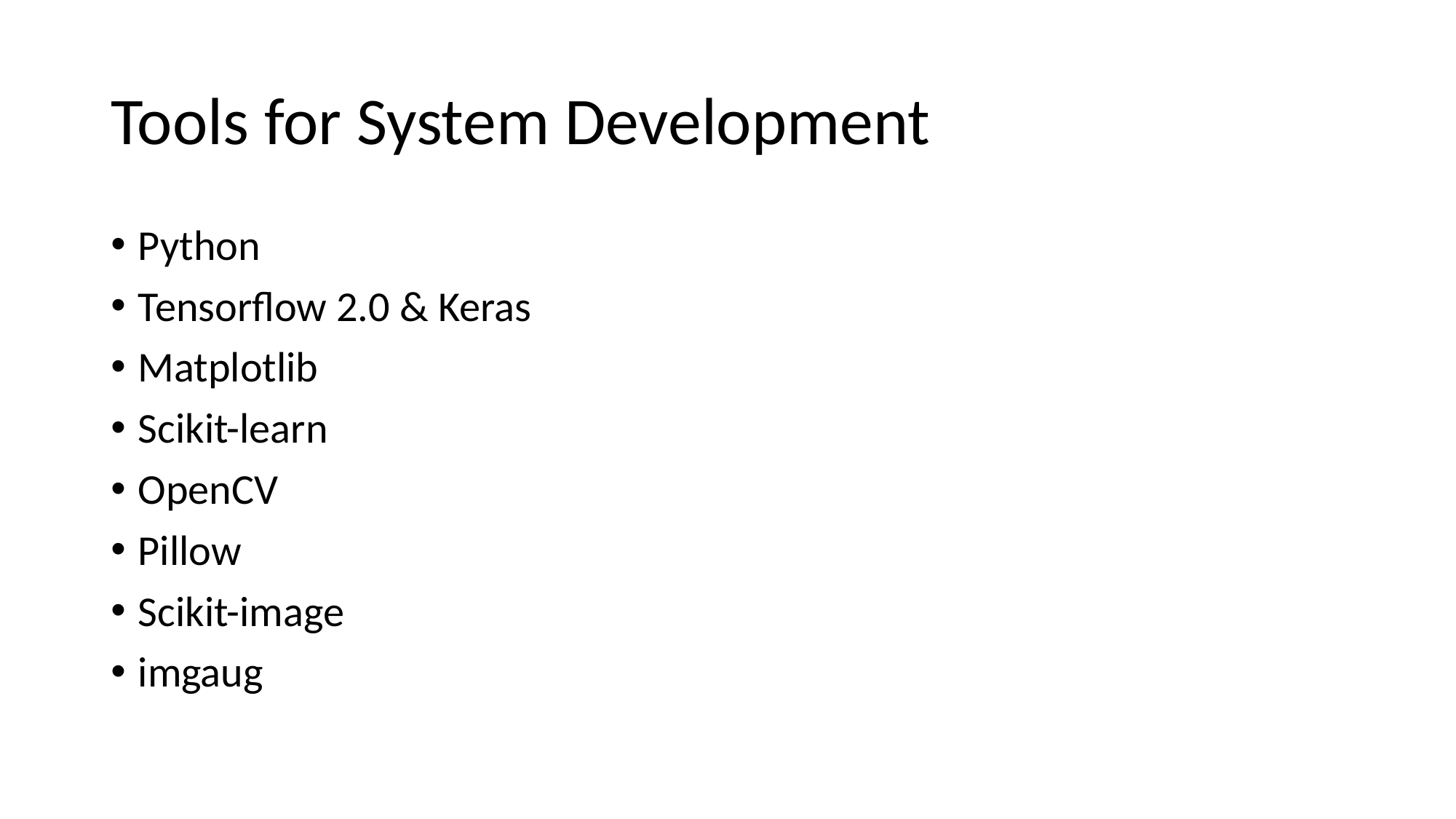

# Tools for System Development
Python
Tensorflow 2.0 & Keras
Matplotlib
Scikit-learn
OpenCV
Pillow
Scikit-image
imgaug